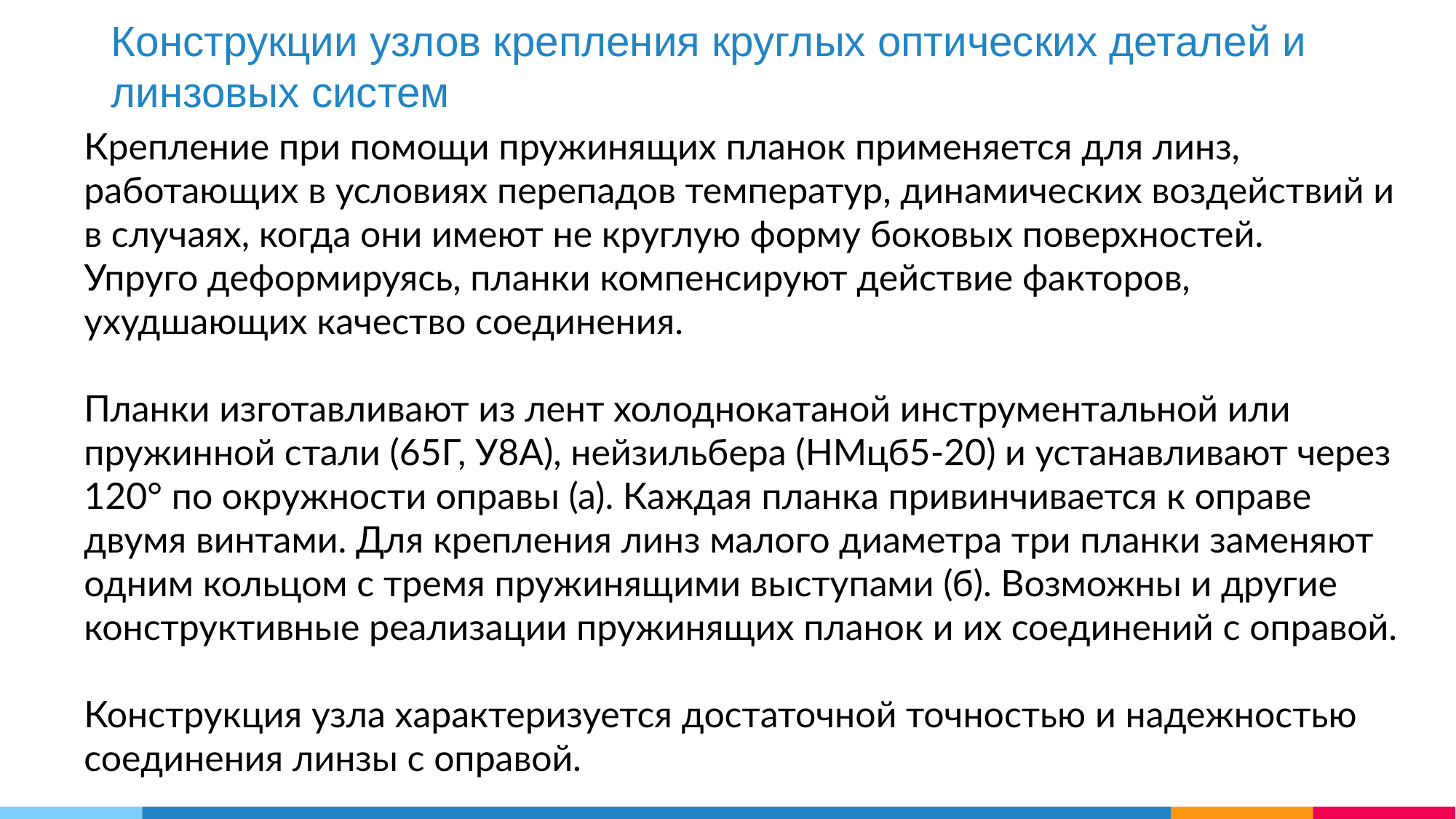

Конструкции узлов крепления круглых оптических деталей и линзовых систем

Крепление при помощи пружинящих планок применяется для линз,  работающих в условиях перепадов температур, динамических воздействий и в случаях, когда они имеют не круглую форму боковых поверхностей.
Упруго деформируясь, планки компенсируют действие факторов, ухудшающих качество соединения.

Планки изготавливают из лент холоднокатаной инструментальной или пружинной стали (65Г, У8А), нейзильбера (НМцб5-20) и устанавливают через 120° по окружности оправы (а). Каждая планка привинчивается к оправе двумя винтами. Для крепления линз малого диаметра три планки заменяют одним кольцом с тремя пружинящими выступами (б). Возможны и другие конструктивные реализации пружинящих планок и их соединений с оправой.

Конструкция узла характеризуется достаточной точностью и надежностью соединения линзы с оправой.